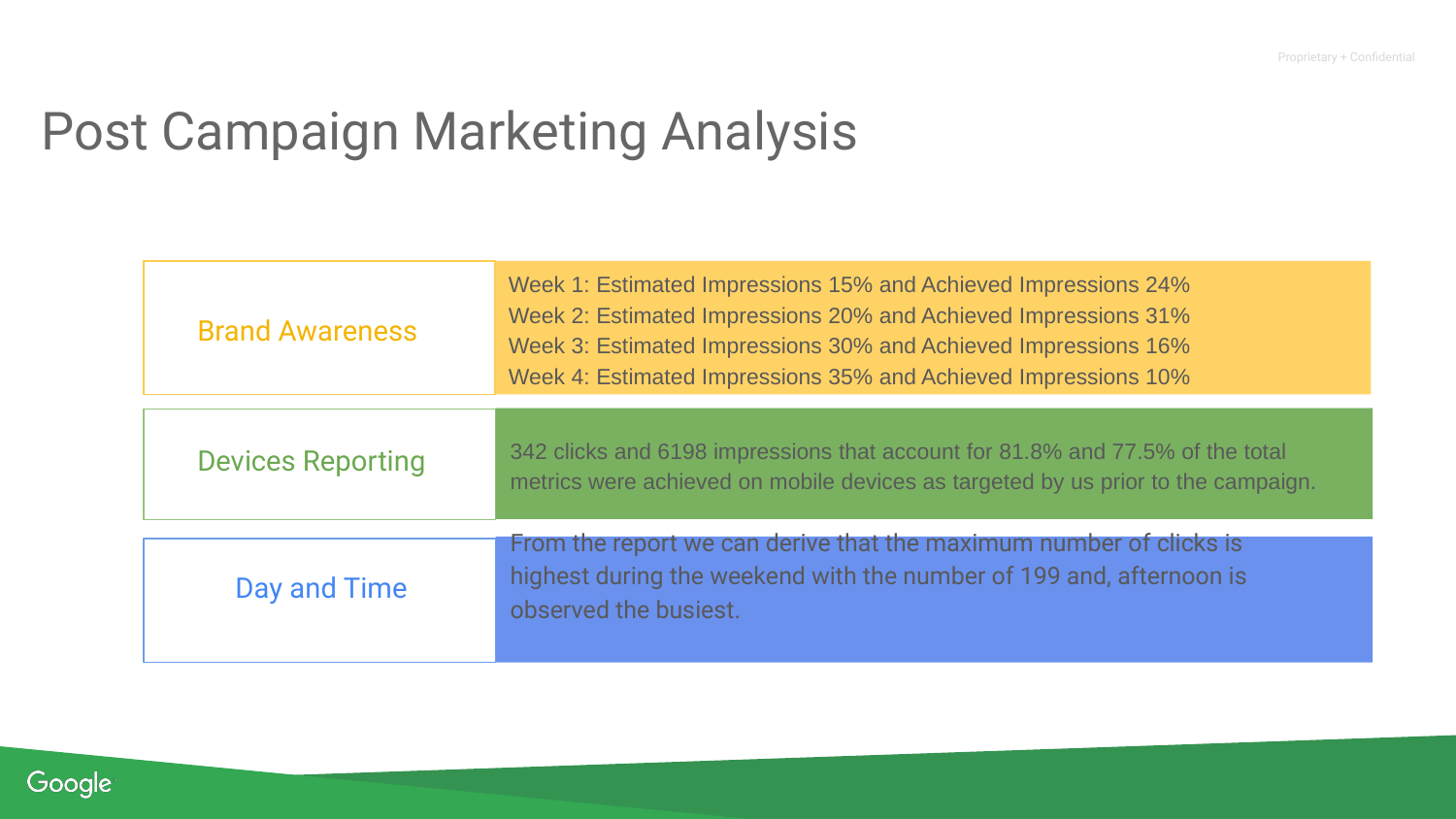

# Post Campaign Marketing Analysis

Week 1: Estimated Impressions 15% and Achieved Impressions 24%
Week 2: Estimated Impressions 20% and Achieved Impressions 31%
Week 3: Estimated Impressions 30% and Achieved Impressions 16%
Week 4: Estimated Impressions 35% and Achieved Impressions 10%
Brand Awareness

342 clicks and 6198 impressions that account for 81.8% and 77.5% of the total metrics were achieved on mobile devices as targeted by us prior to the campaign.

Devices Reporting
From the report we can derive that the maximum number of clicks is highest during the weekend with the number of 199 and, afternoon is observed the busiest.

Day and Time